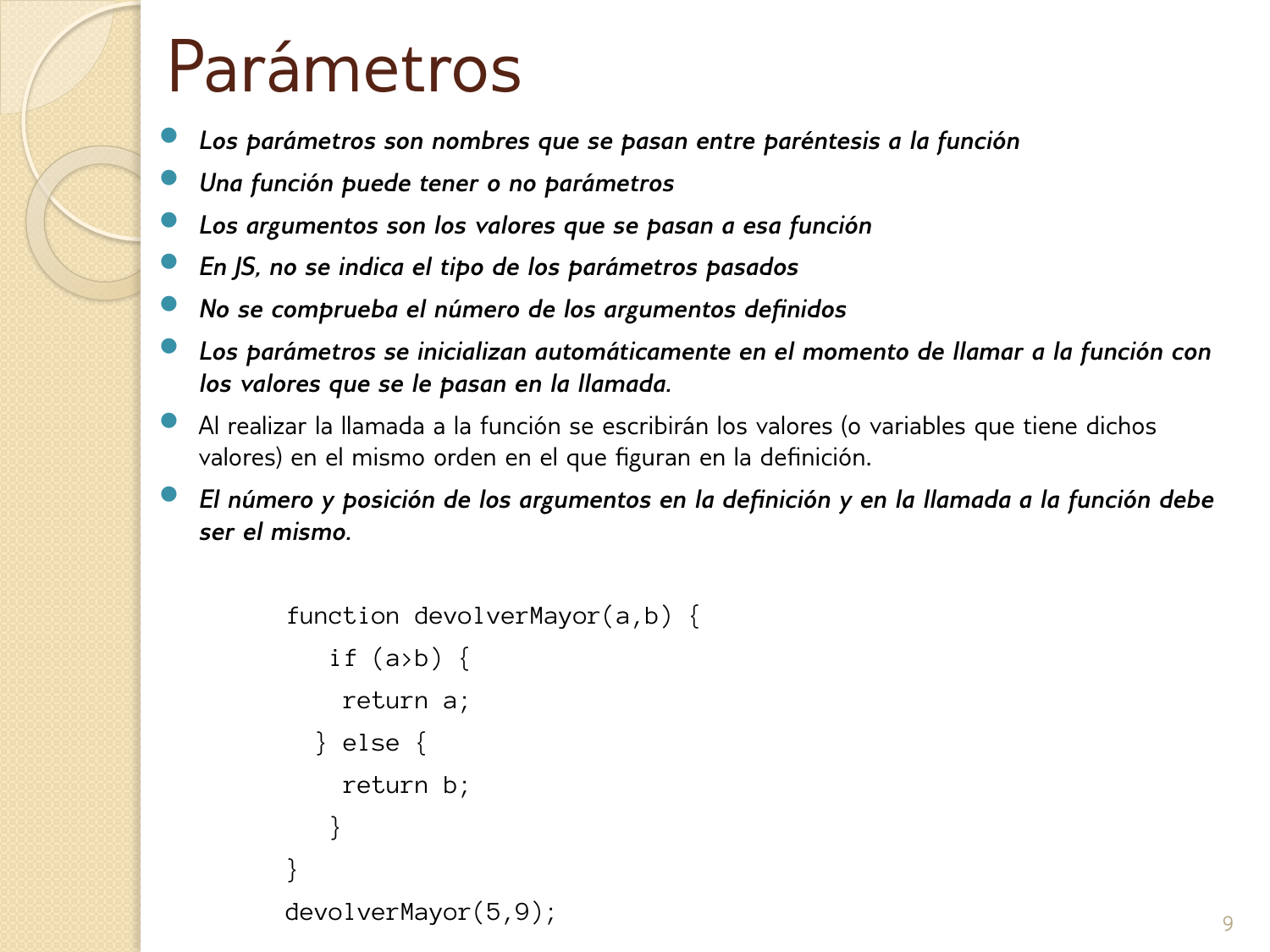

9
# Parámetros
Los parámetros son nombres que se pasan entre paréntesis a la función
Una función puede tener o no parámetros
Los argumentos son los valores que se pasan a esa función
En JS, no se indica el tipo de los parámetros pasados
No se comprueba el número de los argumentos definidos
Los parámetros se inicializan automáticamente en el momento de llamar a la función con los valores que se le pasan en la llamada.
Al realizar la llamada a la función se escribirán los valores (o variables que tiene dichos valores) en el mismo orden en el que figuran en la definición.
El número y posición de los argumentos en la definición y en la llamada a la función debe ser el mismo.

	function devolverMayor(a,b) {
	   if (a>b) {
	    return a;
	  } else {
	    return b;
	   }
	}
	devolverMayor(5,9);